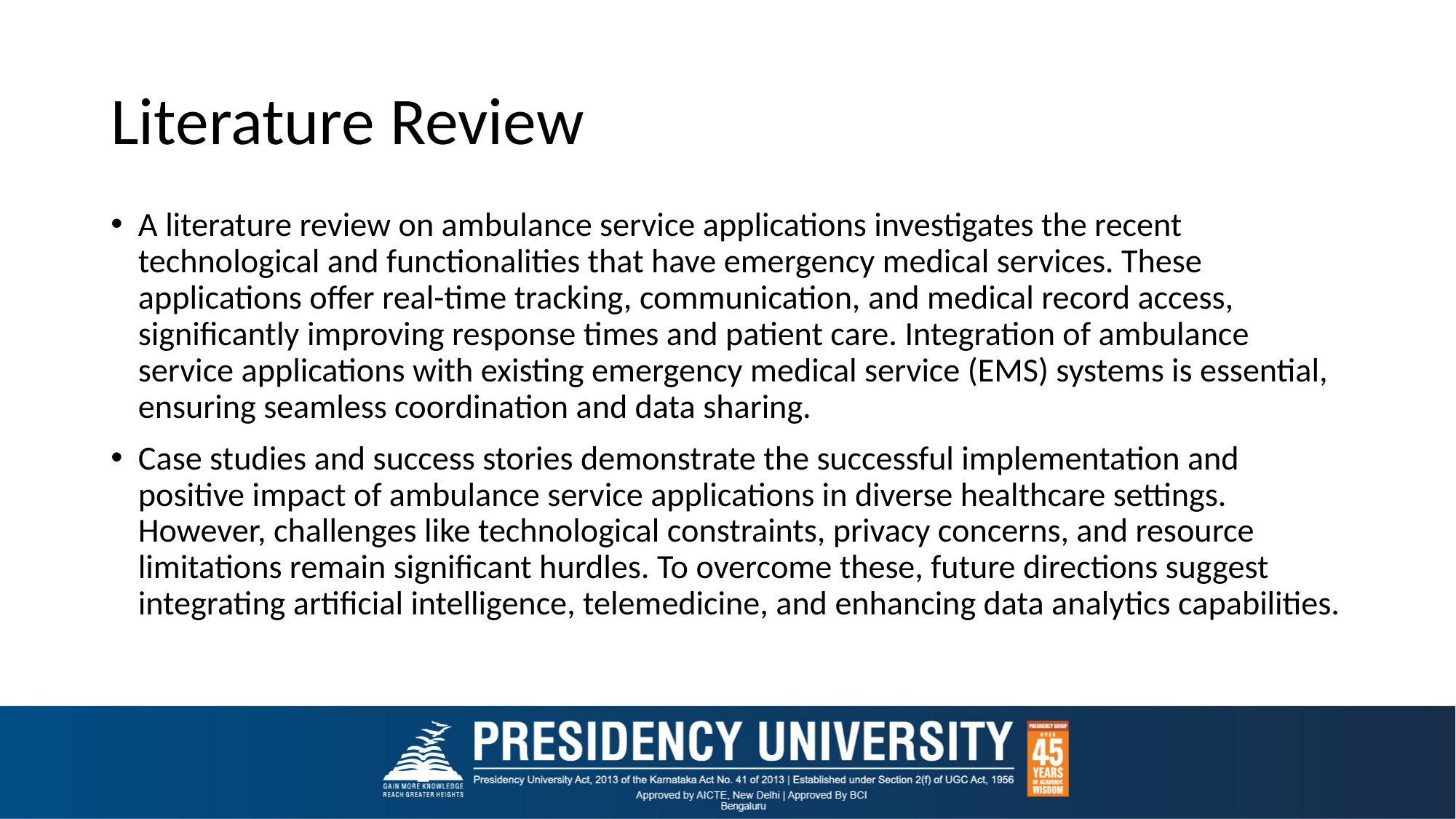

# Literature Review
A literature review on ambulance service applications investigates the recent technological and functionalities that have emergency medical services. These applications offer real-time tracking, communication, and medical record access, significantly improving response times and patient care. Integration of ambulance service applications with existing emergency medical service (EMS) systems is essential, ensuring seamless coordination and data sharing.
Case studies and success stories demonstrate the successful implementation and positive impact of ambulance service applications in diverse healthcare settings. However, challenges like technological constraints, privacy concerns, and resource limitations remain significant hurdles. To overcome these, future directions suggest integrating artificial intelligence, telemedicine, and enhancing data analytics capabilities.